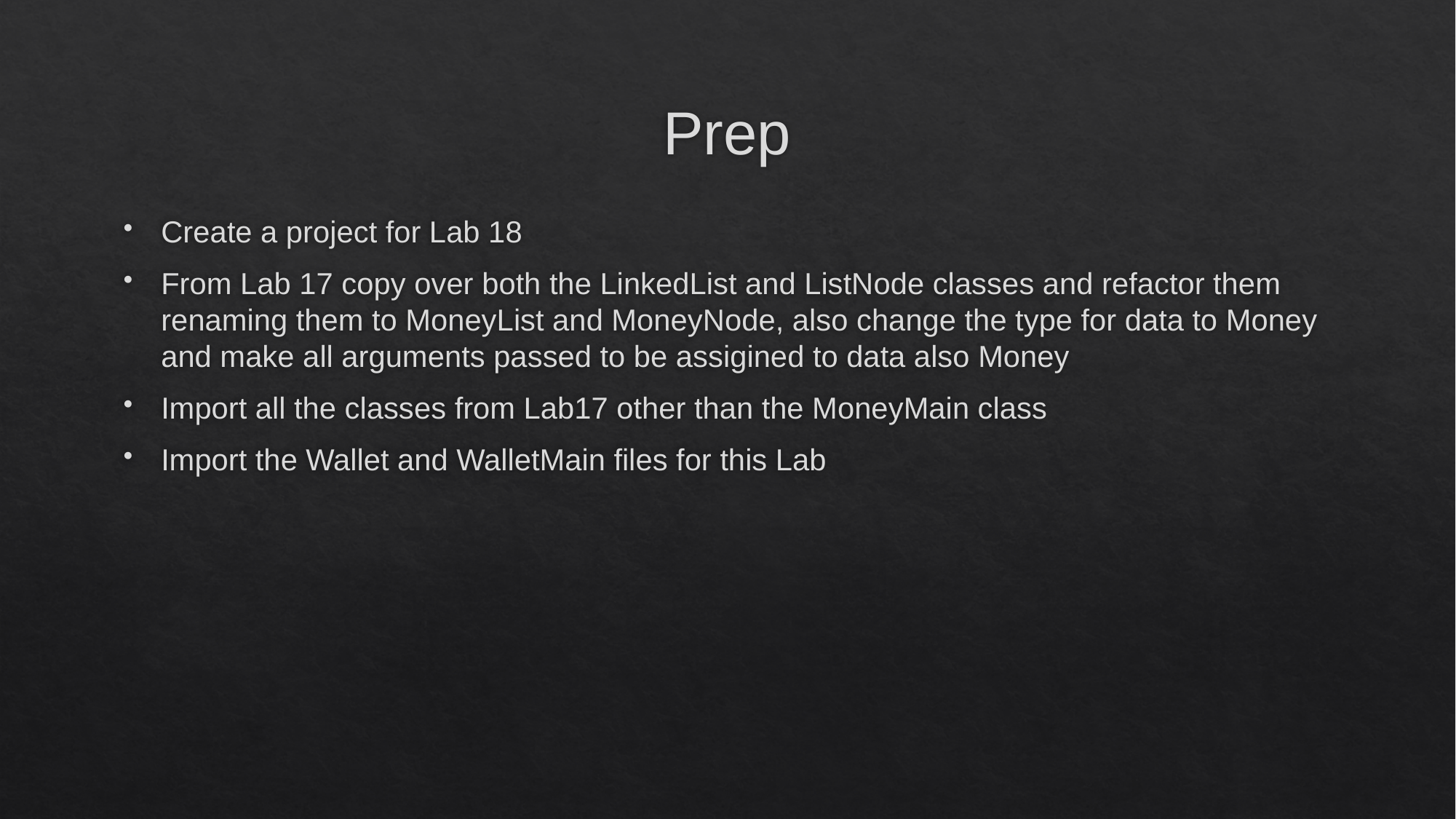

# Prep
Create a project for Lab 18
From Lab 17 copy over both the LinkedList and ListNode classes and refactor them renaming them to MoneyList and MoneyNode, also change the type for data to Money and make all arguments passed to be assigined to data also Money
Import all the classes from Lab17 other than the MoneyMain class
Import the Wallet and WalletMain files for this Lab